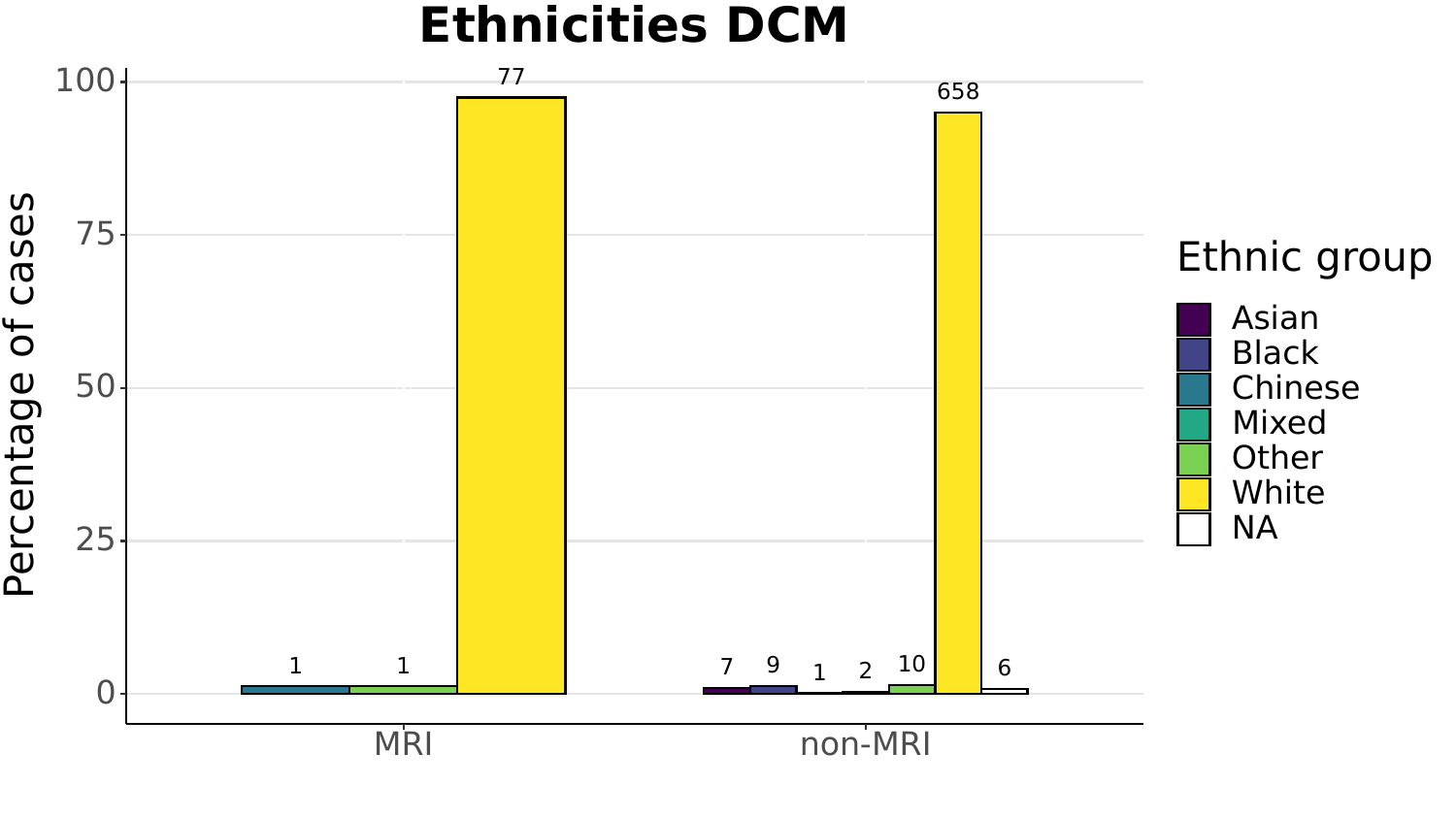

Ethnicities DCM

100
77

658

75

Ethnic group

Asian

Black

50
Percentage of cases
Chinese

Mixed

Other

White

NA
25

10
9
1
1
7
6
2
1
0

non-MRI
MRI